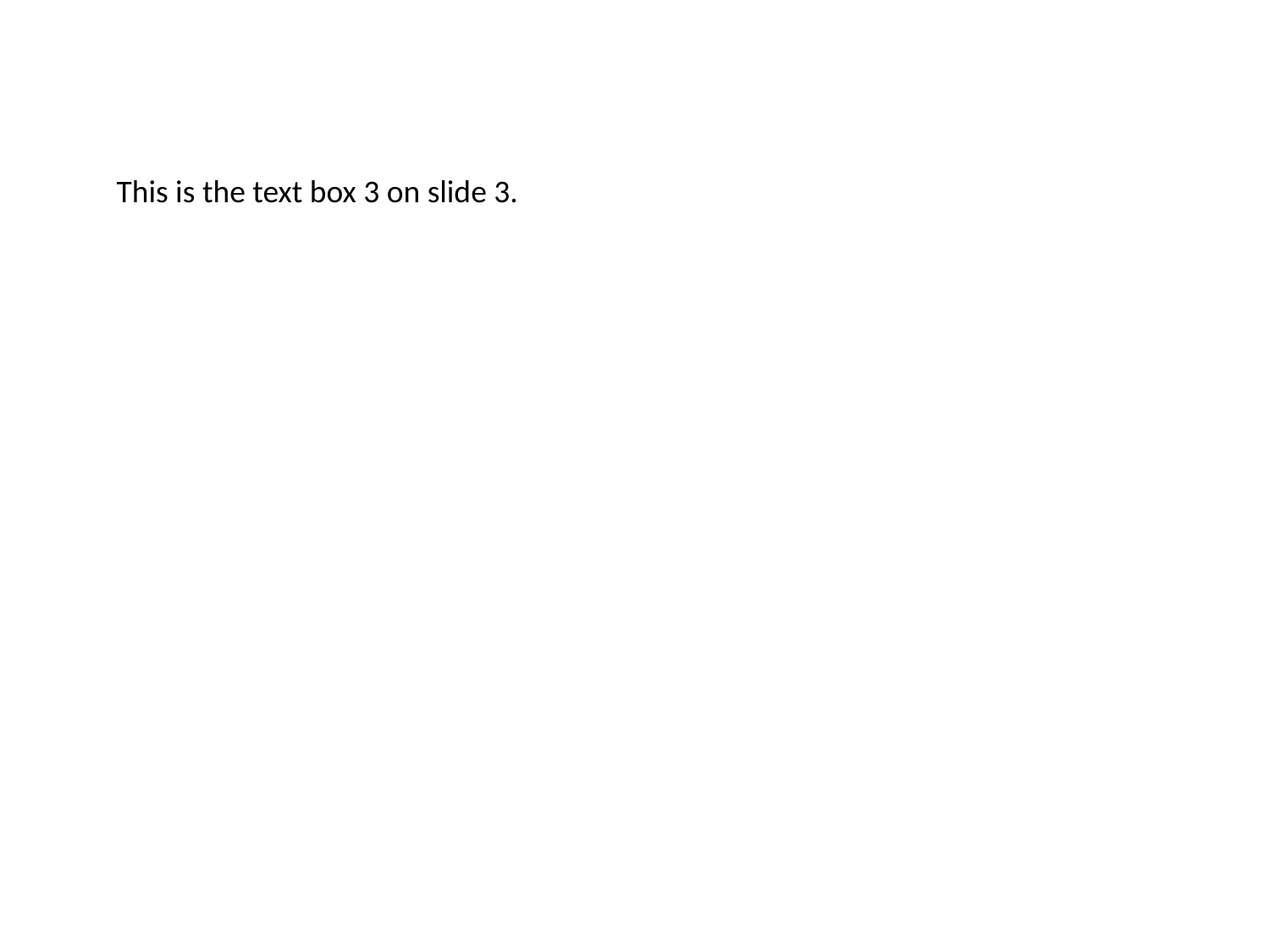

#

This is the text box 3 on slide 3.